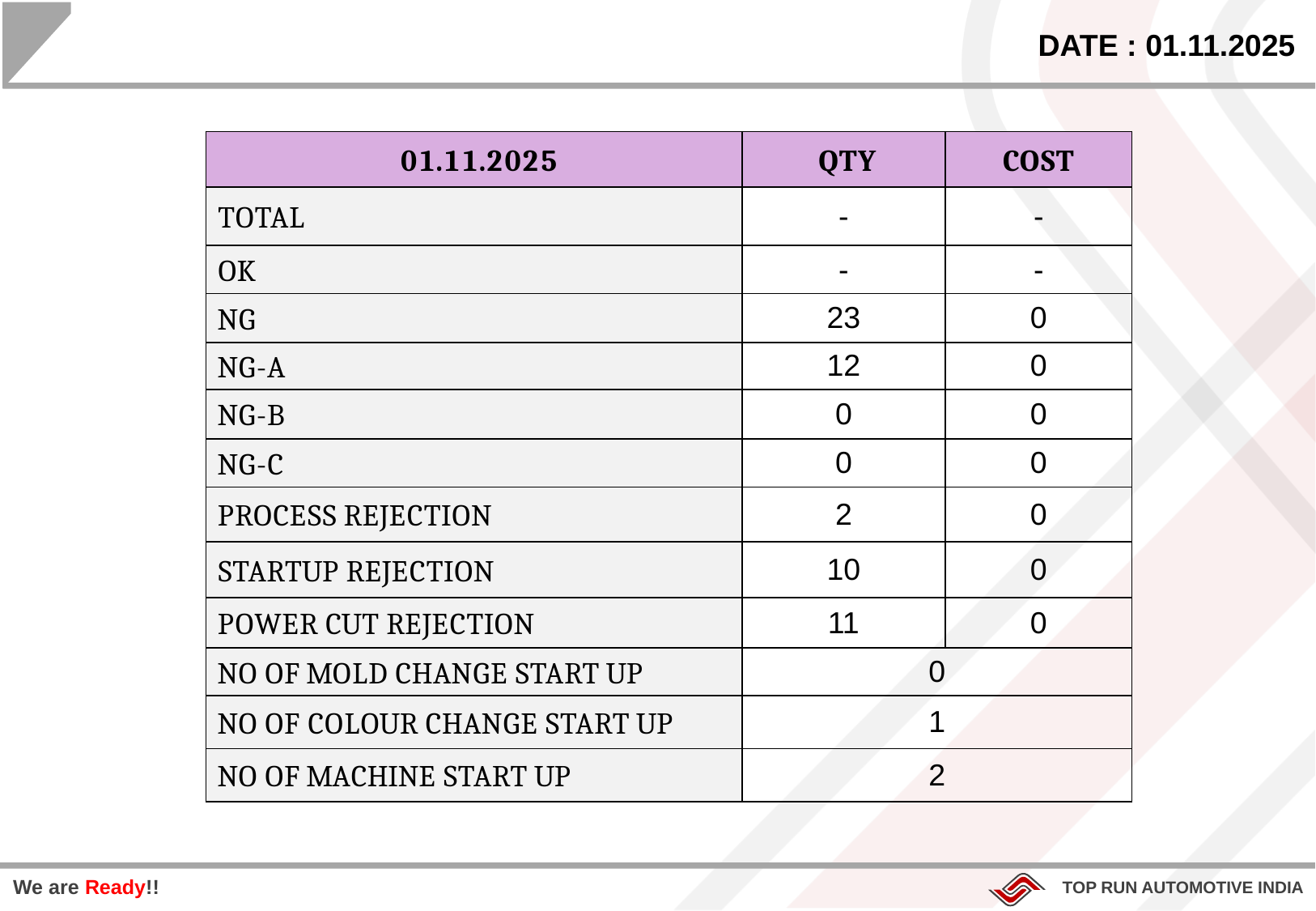

DATE : 01.11.2025
| 01.11.2025 | QTY | COST |
| --- | --- | --- |
| TOTAL | - | - |
| OK | - | - |
| NG | 23 | 0 |
| NG-A | 12 | 0 |
| NG-B | 0 | 0 |
| NG-C | 0 | 0 |
| PROCESS REJECTION | 2 | 0 |
| STARTUP REJECTION | 10 | 0 |
| POWER CUT REJECTION | 11 | 0 |
| NO OF MOLD CHANGE START UP | 0 |  |
| NO OF COLOUR CHANGE START UP | 1 |  |
| NO OF MACHINE START UP | 2 |  |